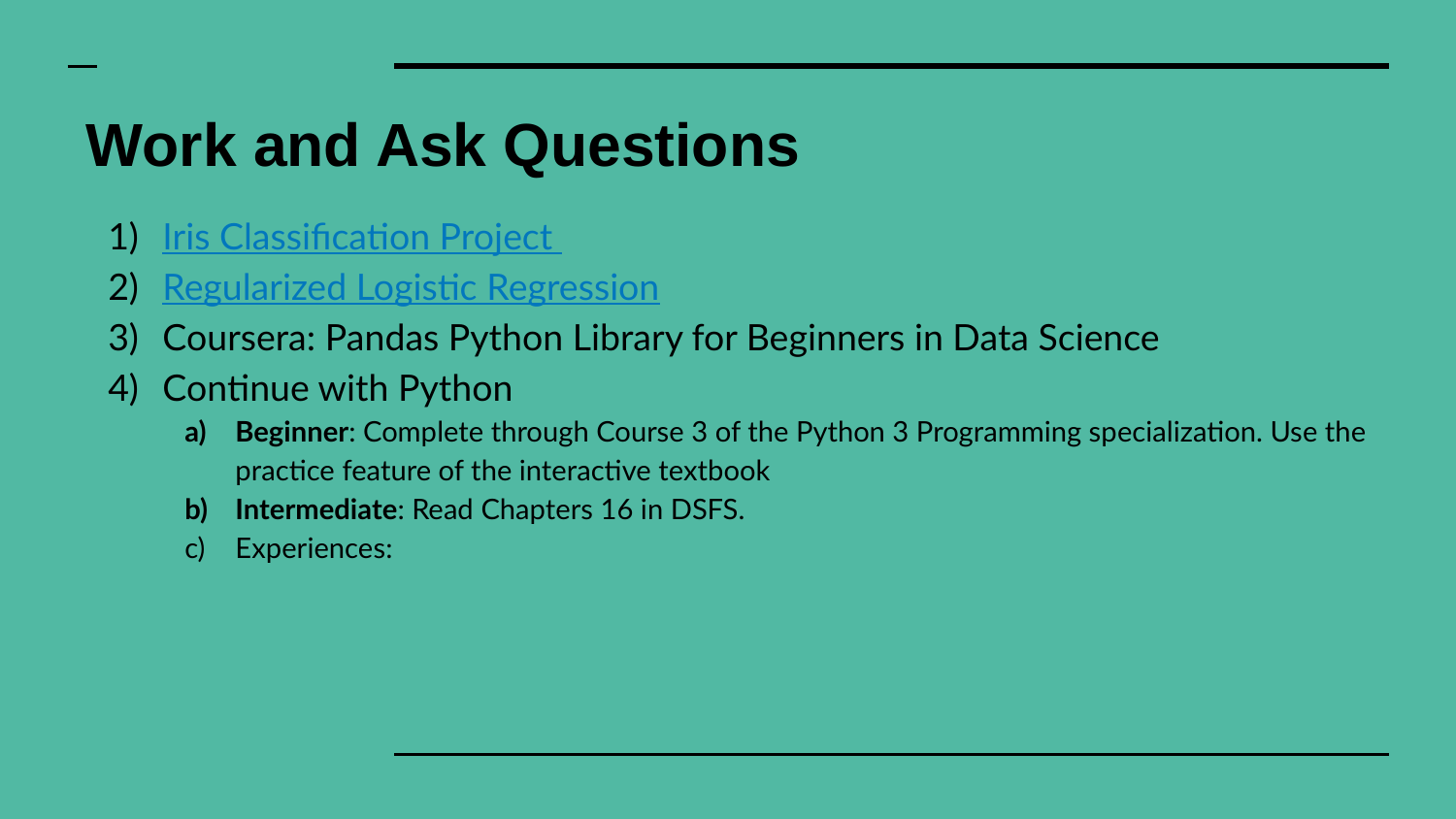

# Work and Ask Questions
Iris Classification Project
Regularized Logistic Regression
Coursera: Pandas Python Library for Beginners in Data Science
Continue with Python
Beginner: Complete through Course 3 of the Python 3 Programming specialization. Use the practice feature of the interactive textbook
Intermediate: Read Chapters 16 in DSFS.
Experiences: